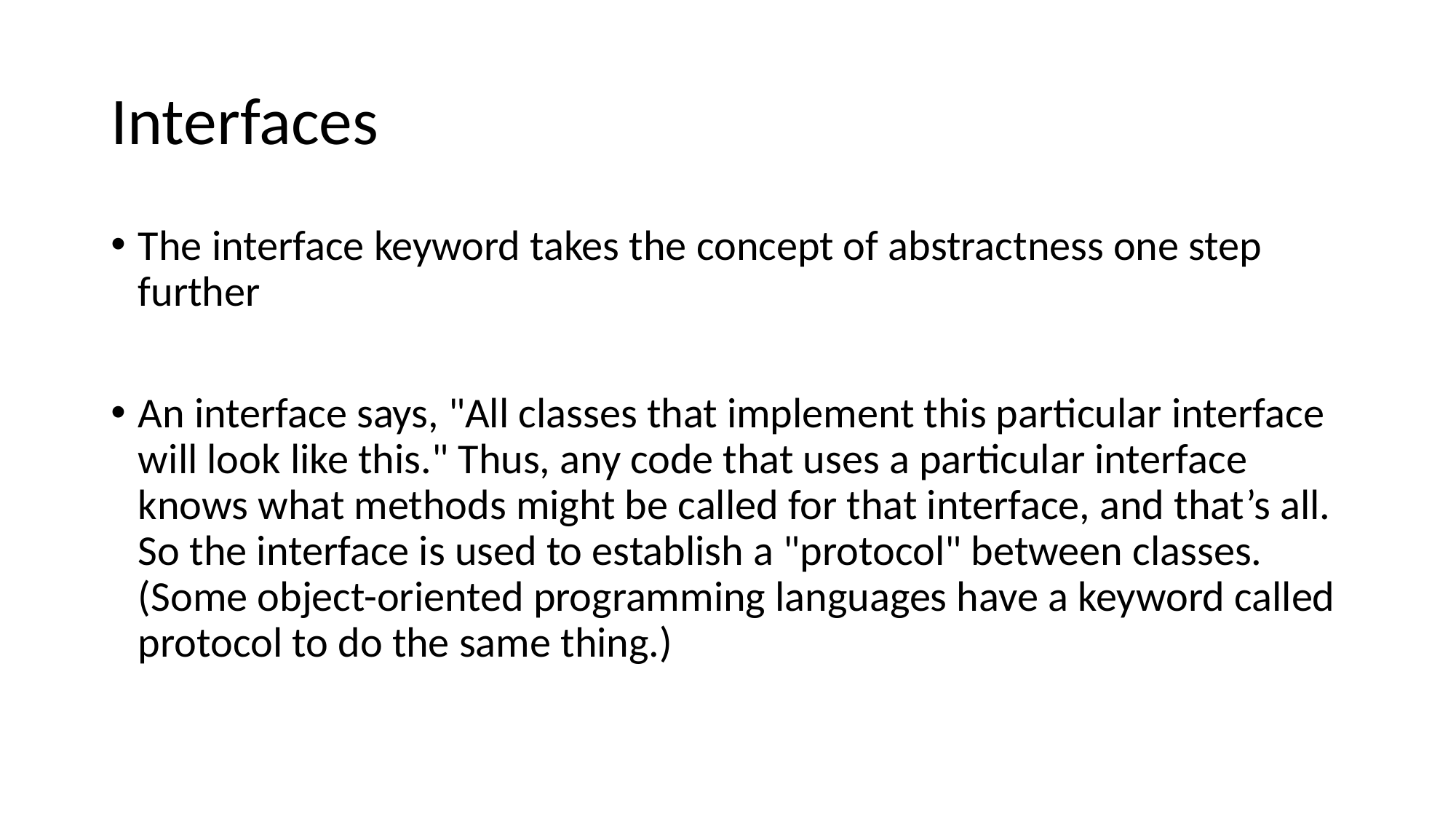

# Interfaces
The interface keyword takes the concept of abstractness one step further

An interface says, "All classes that implement this particular interface will look like this." Thus, any code that uses a particular interface knows what methods might be called for that interface, and that’s all. So the interface is used to establish a "protocol" between classes. (Some object-oriented programming languages have a keyword called protocol to do the same thing.)